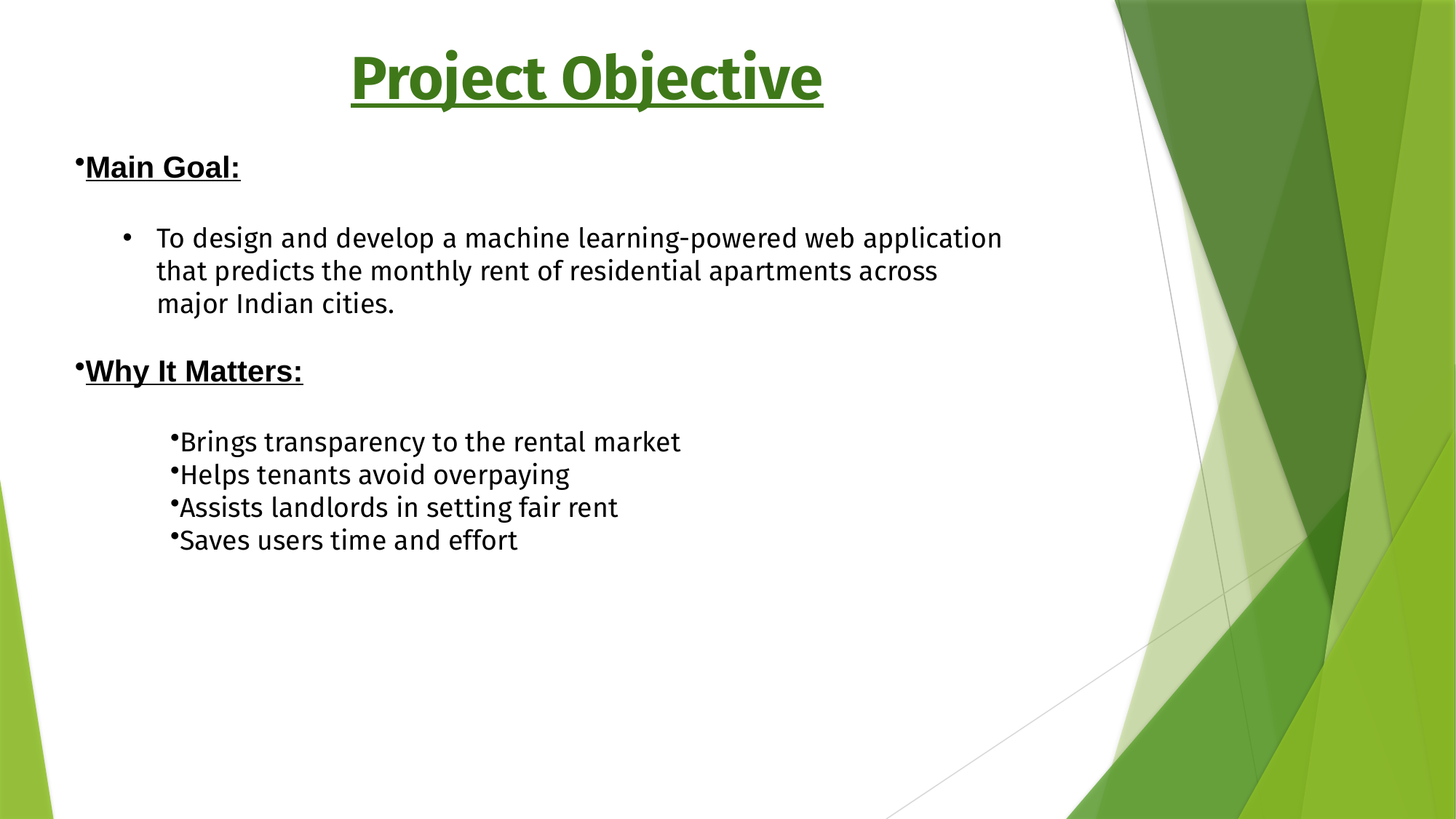

# Project Objective
Main Goal:

To design and develop a machine learning-powered web application that predicts the monthly rent of residential apartments across major Indian cities.

Why It Matters:

Brings transparency to the rental market
Helps tenants avoid overpaying
Assists landlords in setting fair rent
Saves users time and effort